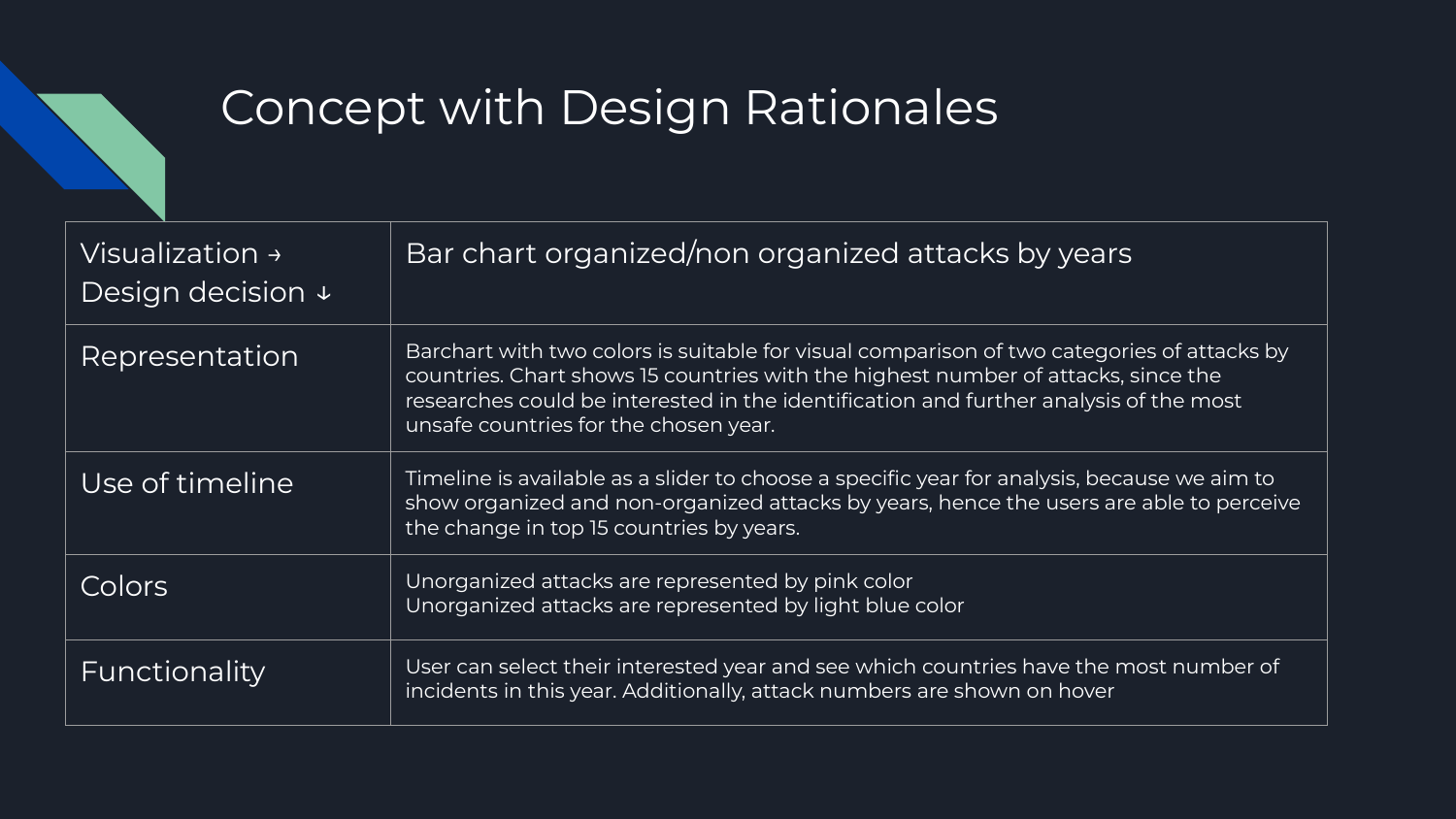

# Concept with Design Rationales
| Visualization → Design decision ↓ | Bar chart organized/non organized attacks by years |
| --- | --- |
| Representation | Barchart with two colors is suitable for visual comparison of two categories of attacks by countries. Chart shows 15 countries with the highest number of attacks, since the researches could be interested in the identification and further analysis of the most unsafe countries for the chosen year. |
| Use of timeline | Timeline is available as a slider to choose a specific year for analysis, because we aim to show organized and non-organized attacks by years, hence the users are able to perceive the change in top 15 countries by years. |
| Colors | Unorganized attacks are represented by pink color Unorganized attacks are represented by light blue color |
| Functionality | User can select their interested year and see which countries have the most number of incidents in this year. Additionally, attack numbers are shown on hover |